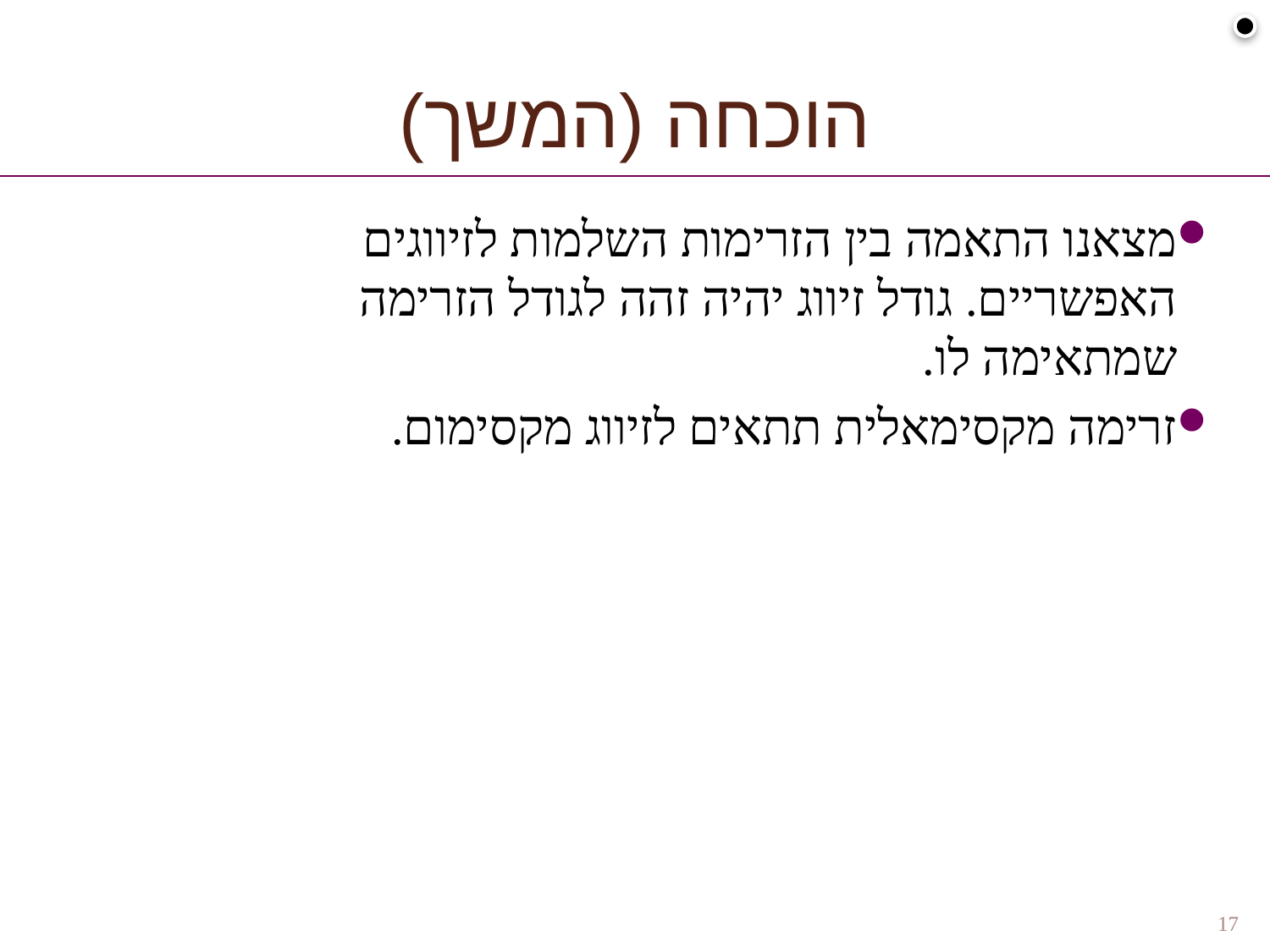

הוכחה (המשך)
מצאנו התאמה בין הזרימות השלמות לזיווגים האפשריים. גודל זיווג יהיה זהה לגודל הזרימה שמתאימה לו.
זרימה מקסימאלית תתאים לזיווג מקסימום.
17